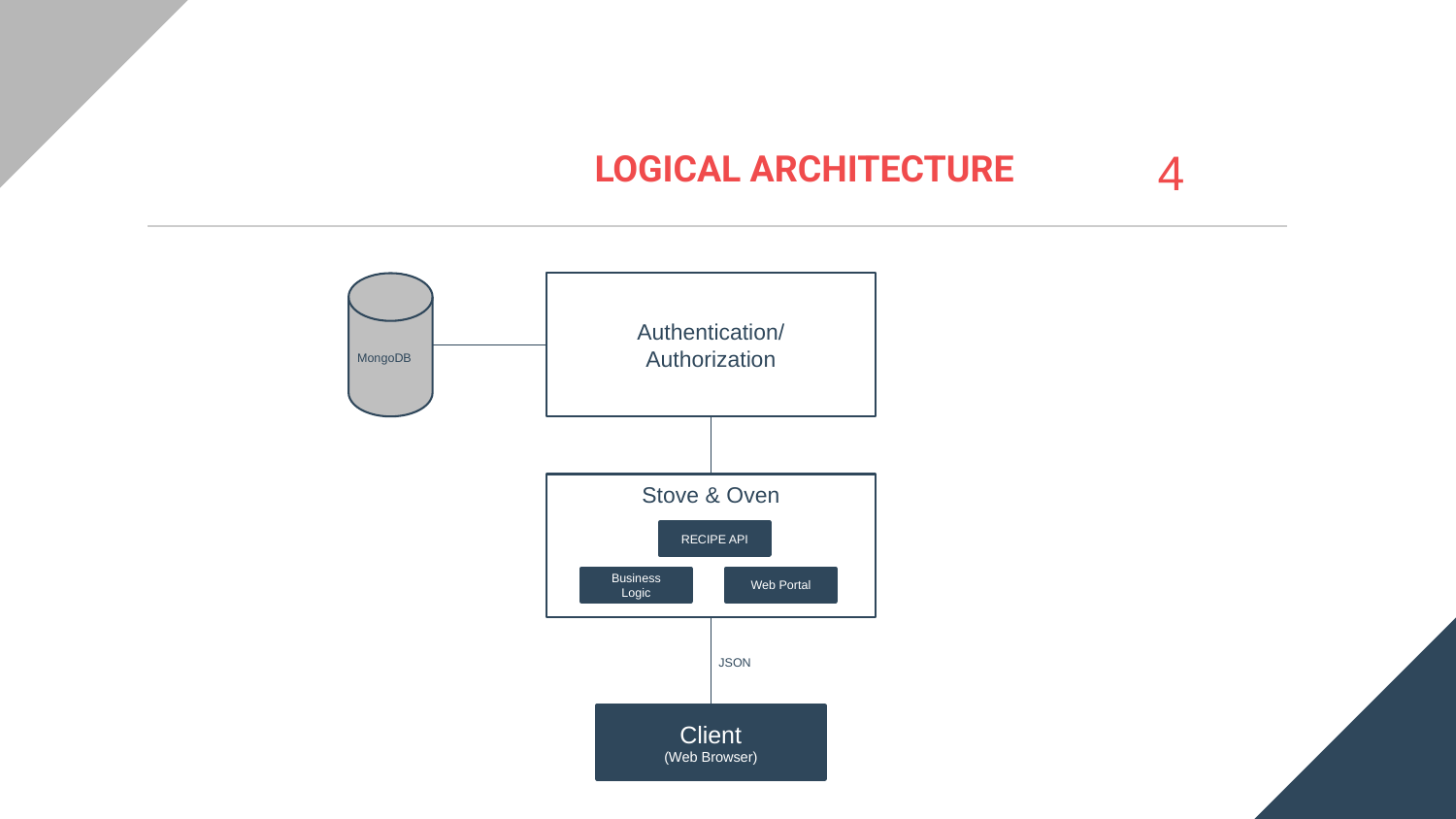

A
4
LOGICAL ARCHITECTURE

Authentication/
Authorization
MongoDB
Stove & Oven
RECIPE API
Business Logic
Web Portal

JSON
Client
(Web Browser)